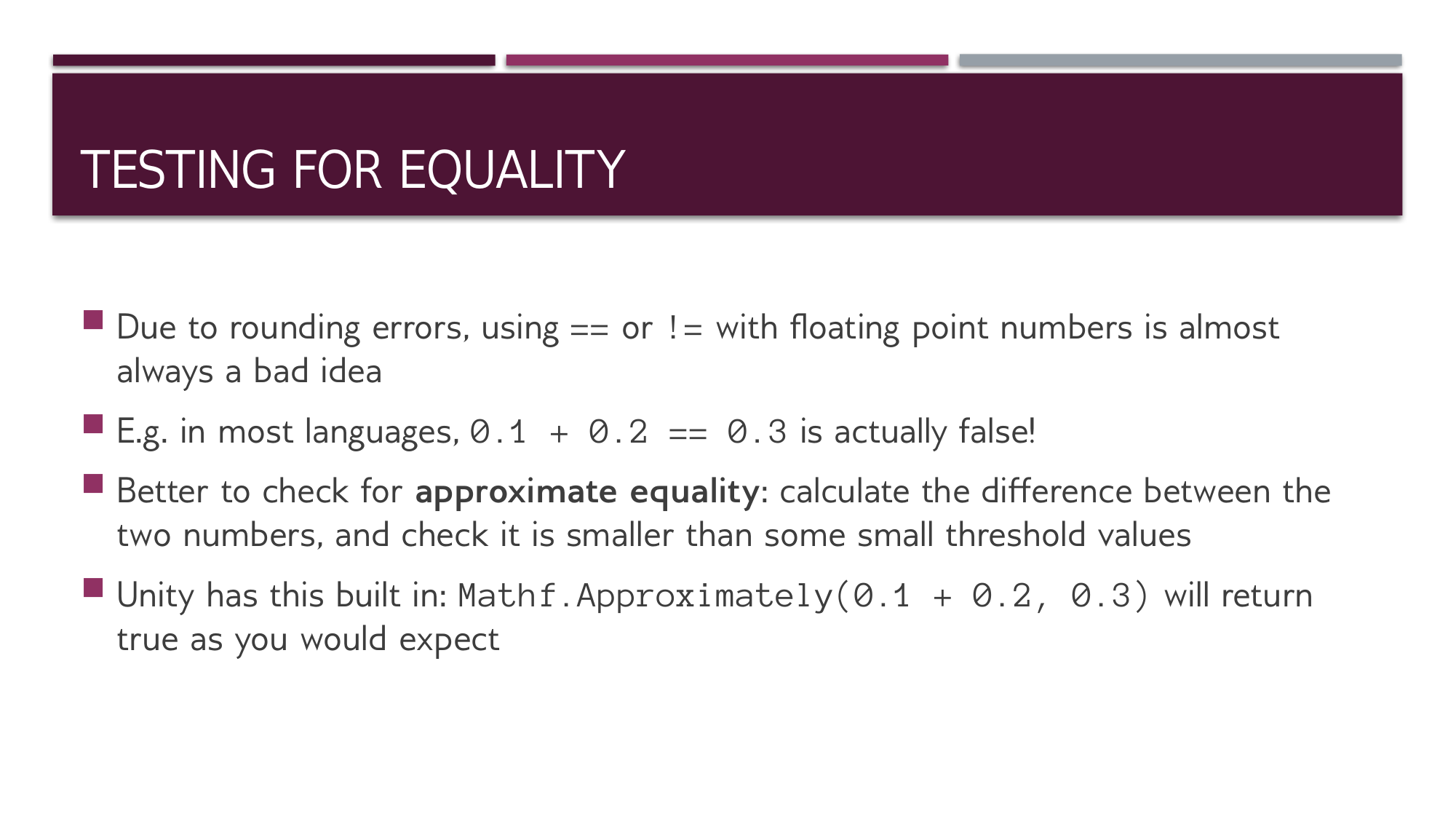

# Testing for equality
Due to rounding errors, using == or != with floating point numbers is almost always a bad idea
E.g. in most languages, 0.1 + 0.2 == 0.3 is actually false!
Better to check for approximate equality: calculate the difference between the two numbers, and check it is smaller than some small threshold values
Unity has this built in: Mathf.Approximately(0.1 + 0.2, 0.3) will return true as you would expect